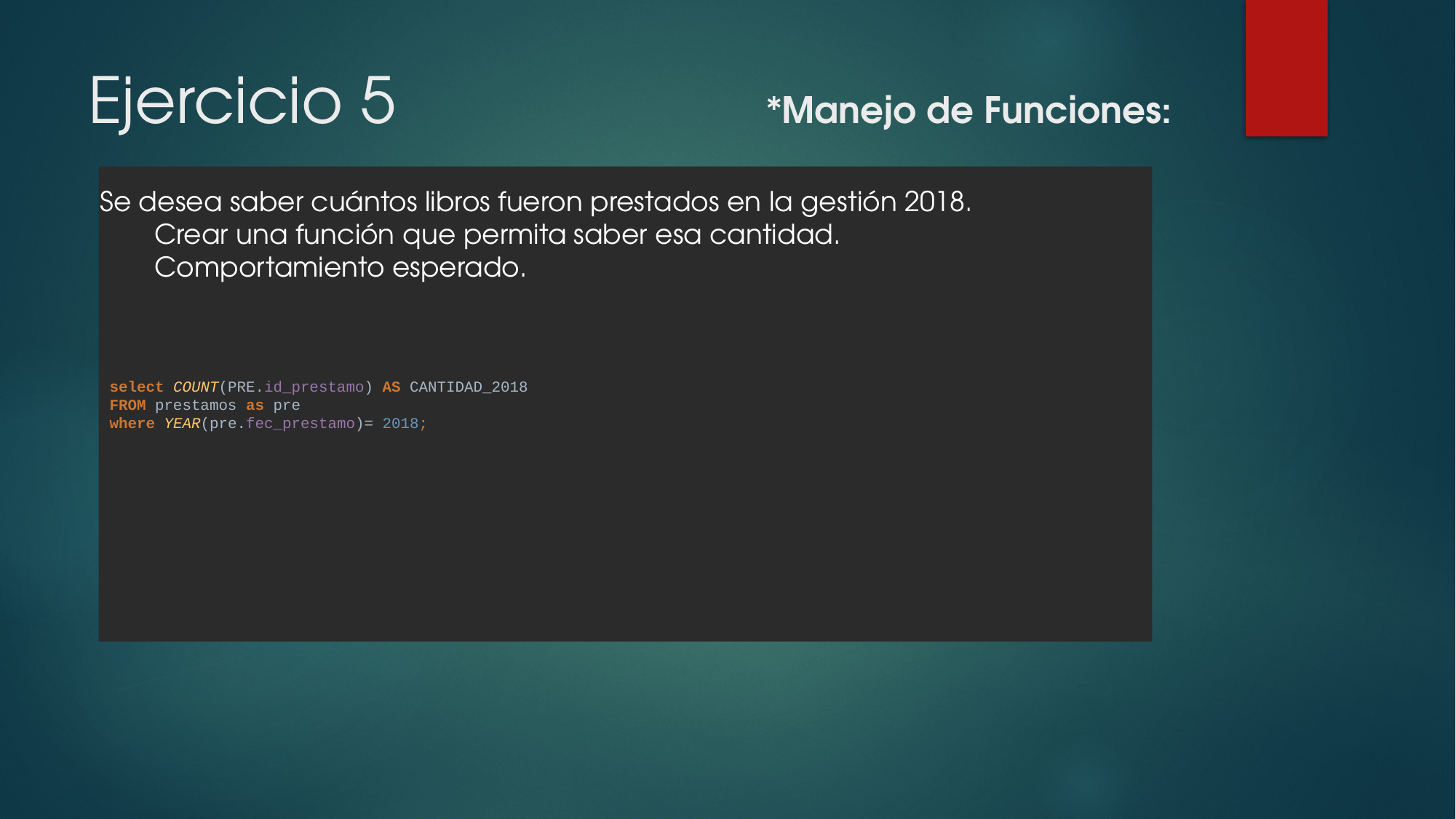

# Ejercicio 5                     *Manejo de Funciones:
Se desea saber cuántos libros fueron prestados en la gestión 2018.
Crear una función que permita saber esa cantidad.
Comportamiento esperado.

select COUNT(PRE.id_prestamo) AS CANTIDAD_2018
FROM prestamos as pre
where YEAR(pre.fec_prestamo)= 2018;